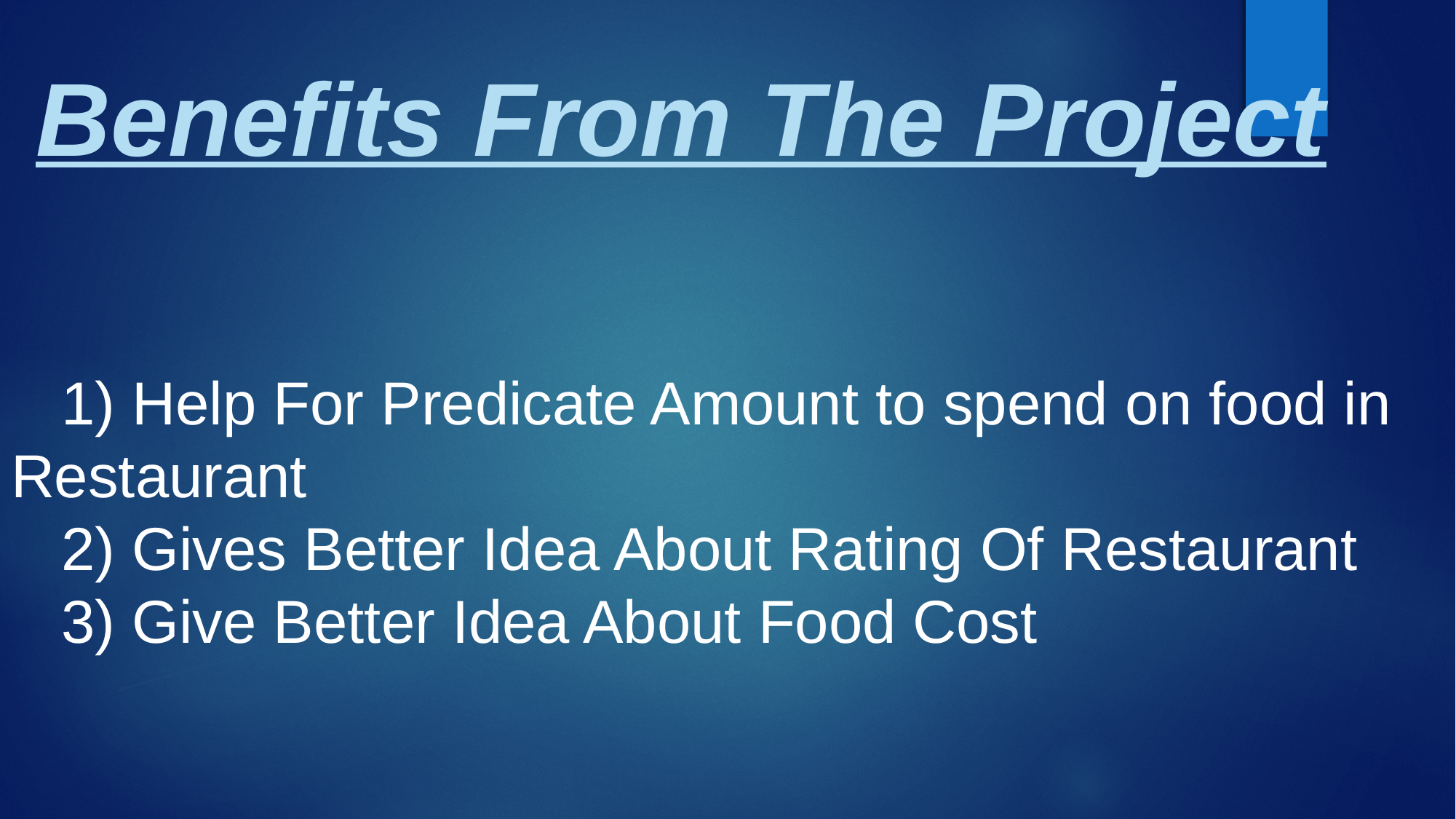

Benefits From The Project
# 1) Help For Predicate Amount to spend on food in Restaurant 2) Gives Better Idea About Rating Of Restaurant 3) Give Better Idea About Food Cost